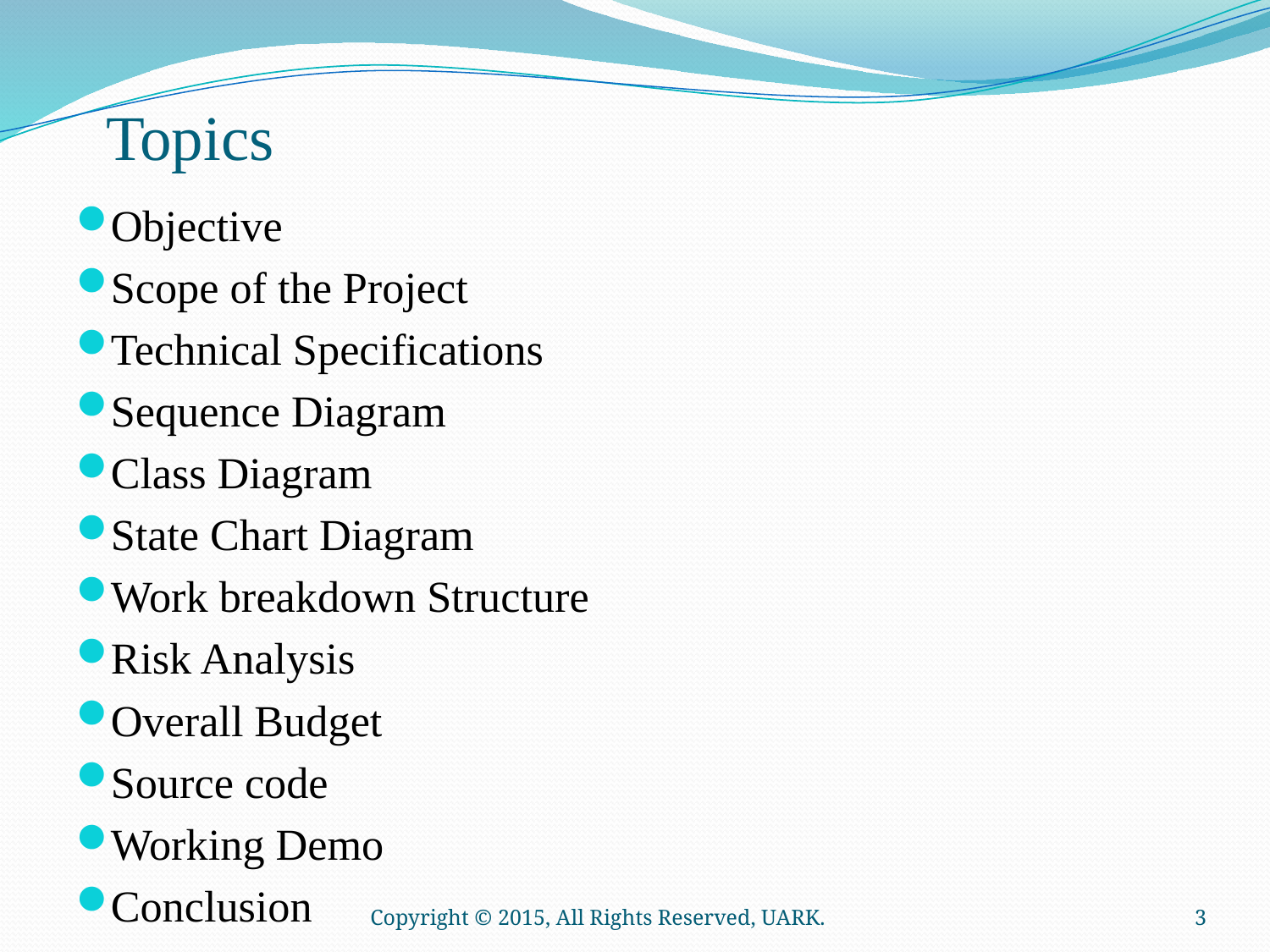

# Topics
Objective
Scope of the Project
Technical Specifications
Sequence Diagram
Class Diagram
State Chart Diagram
Work breakdown Structure
Risk Analysis
Overall Budget
Source code
Working Demo
Conclusion

Copyright © 2015, All Rights Reserved, UARK.
3